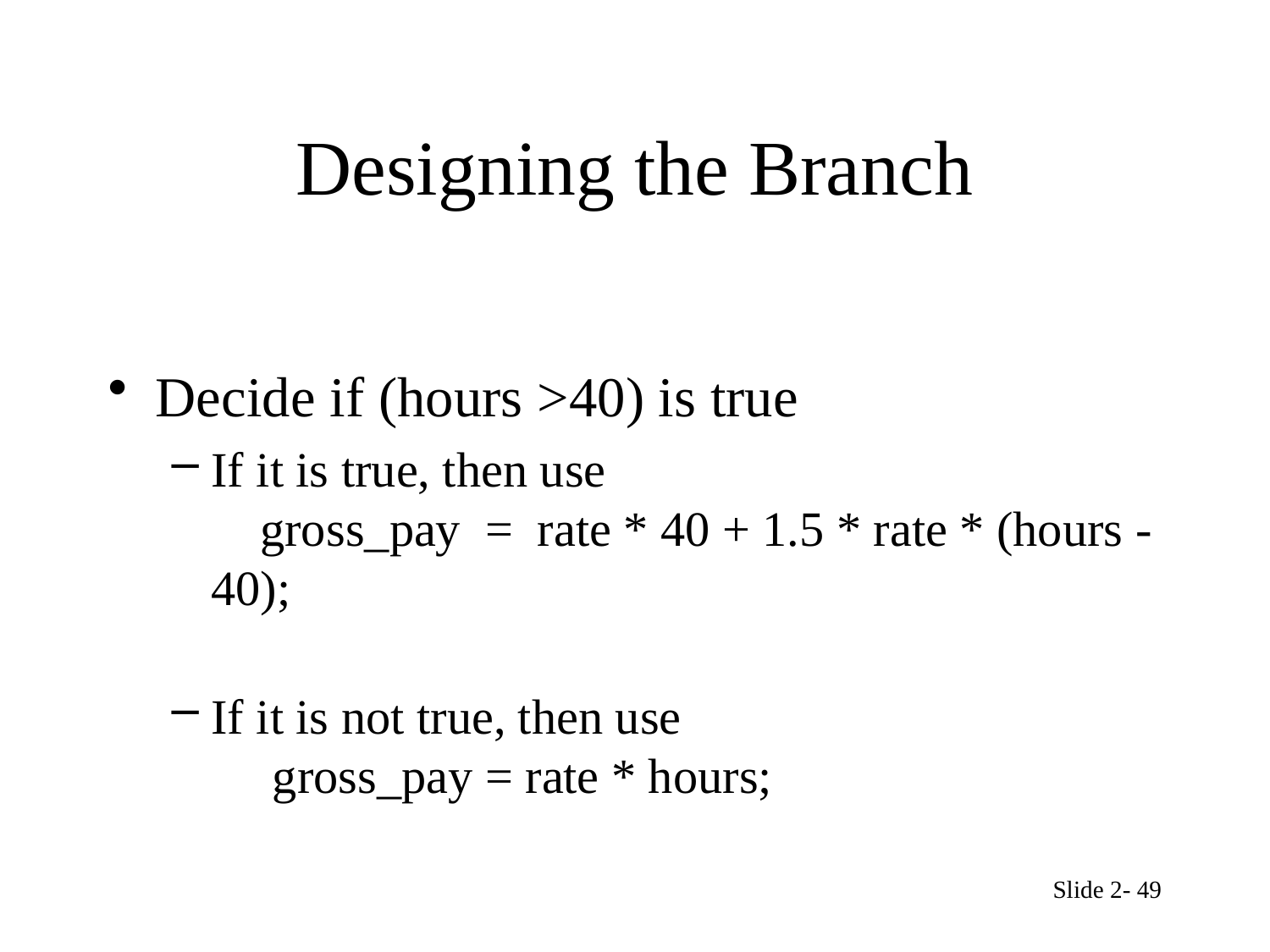

# Designing the Branch

Decide if (hours >40) is true
If it is true, then use
    gross_pay  =  rate * 40 + 1.5 * rate * (hours - 40);
If it is not true, then use
     gross_pay = rate * hours;
Slide 2- 49